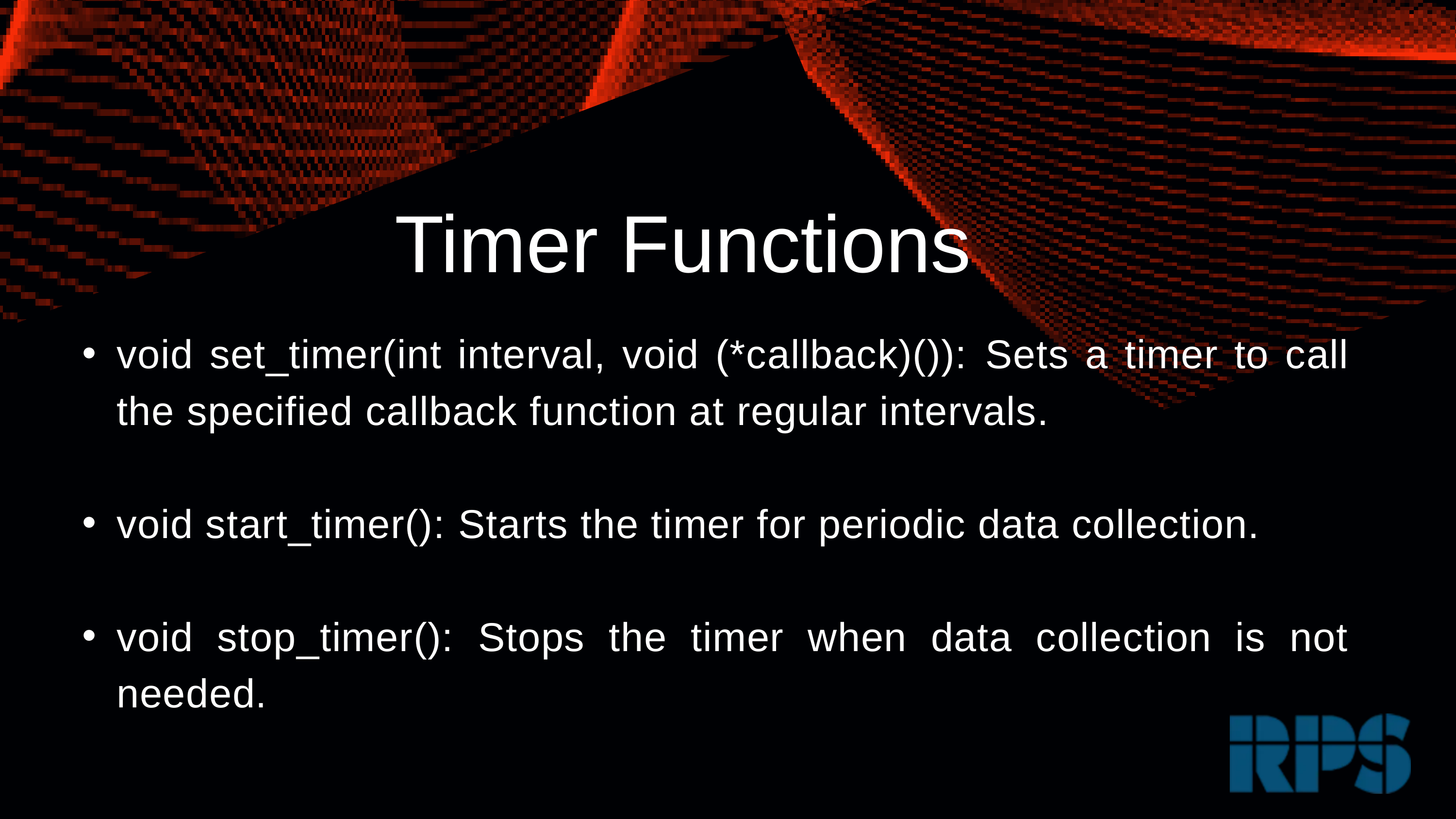

Timer Functions
void set_timer(int interval, void (*callback)()): Sets a timer to call the specified callback function at regular intervals.

void start_timer(): Starts the timer for periodic data collection.

void stop_timer(): Stops the timer when data collection is not needed.